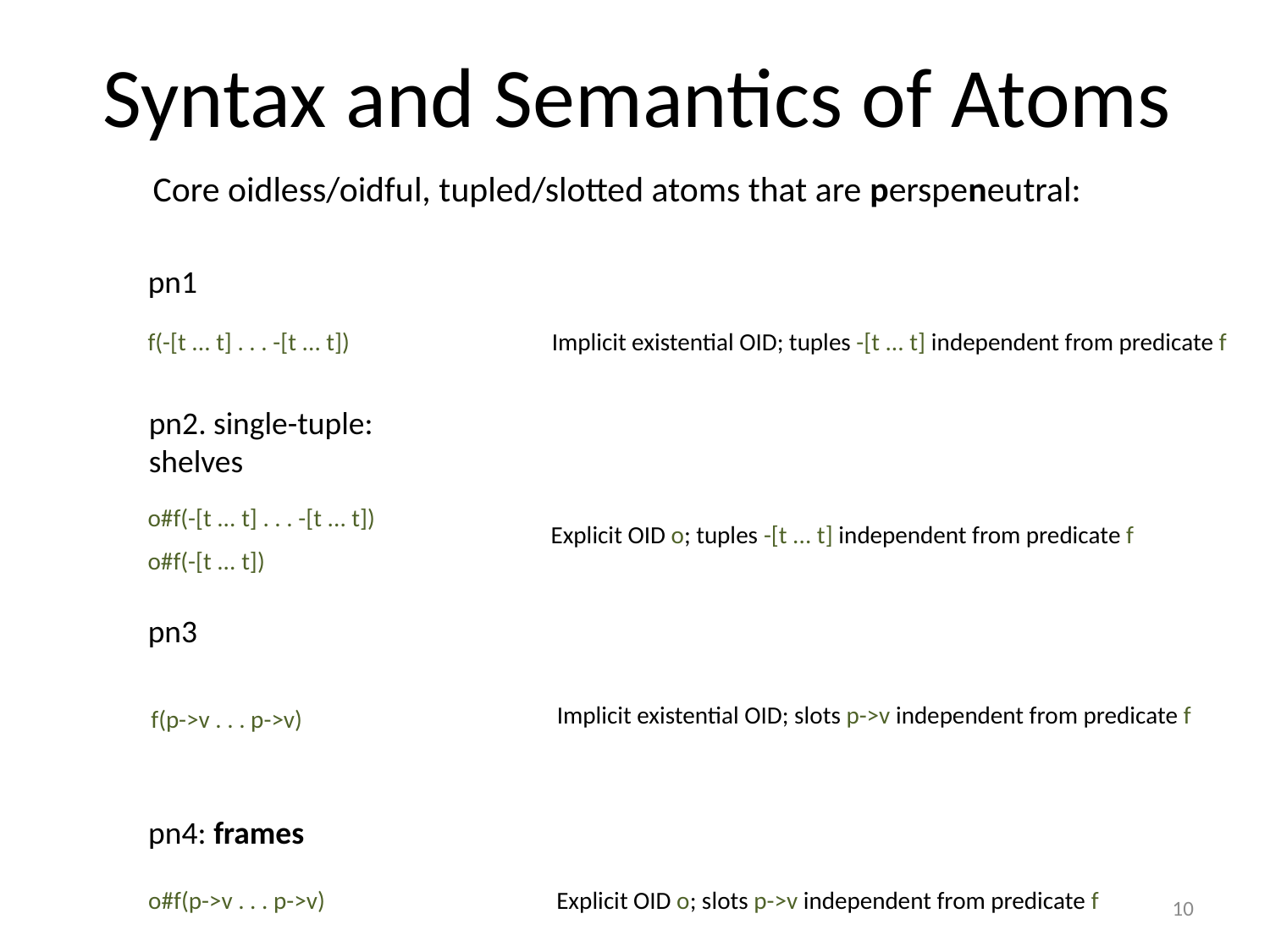

Syntax and Semantics of Atoms
Core oidless/oidful, tupled/slotted atoms that are perspeneutral:
pn1
f(-[t ... t] . . . -[t ... t])
Implicit existential OID; tuples -[t ... t] independent from predicate f
pn2. single-tuple:
shelves
o#f(-[t ... t] . . . -[t ... t])
Explicit OID o; tuples -[t ... t] independent from predicate f
o#f(-[t ... t])
pn3
Implicit existential OID; slots p->v independent from predicate f
f(p->v . . . p->v)
pn4: frames
o#f(p->v . . . p->v)
Explicit OID o; slots p->v independent from predicate f
10